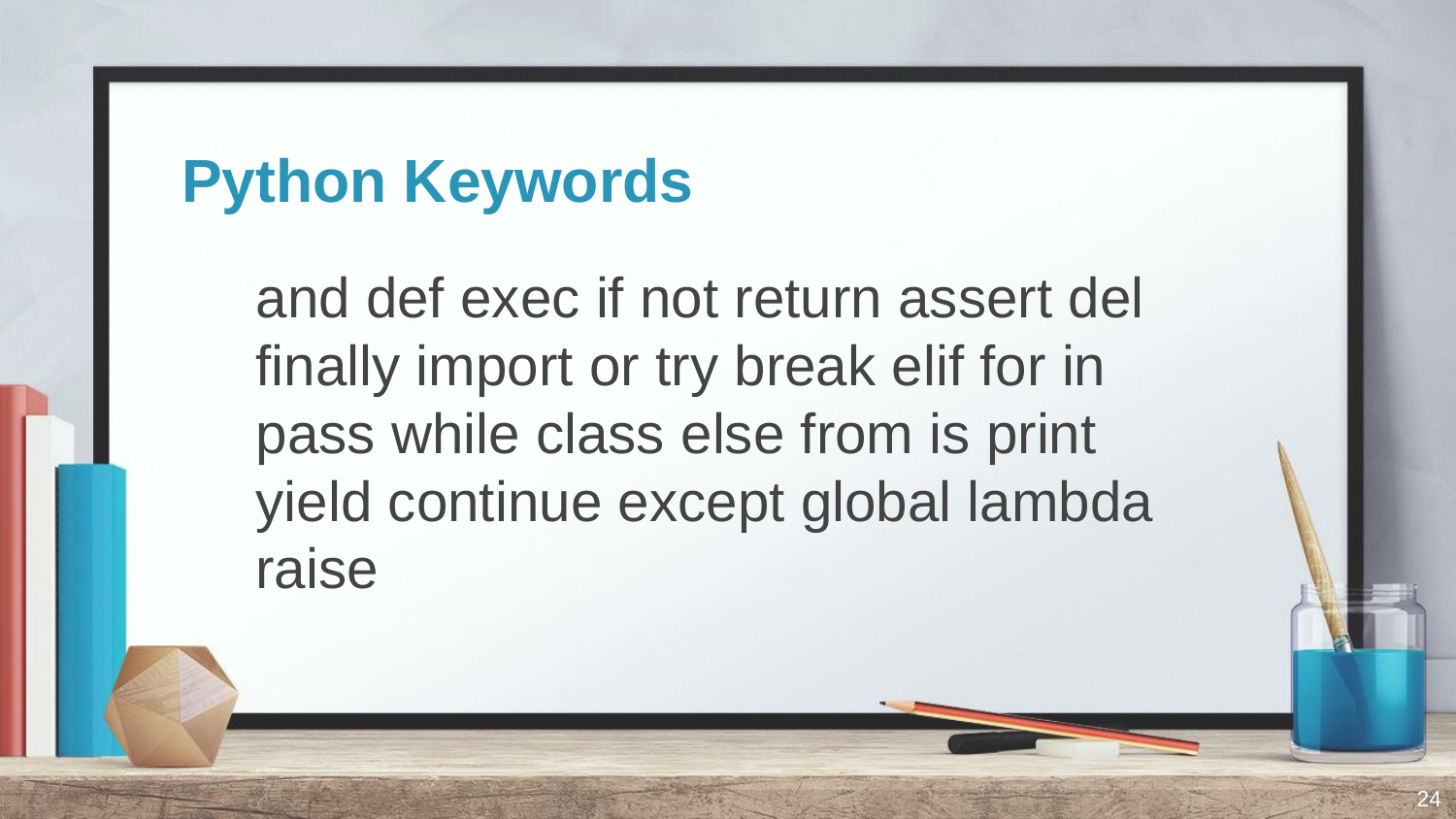

# Python Keywords
and def exec if not return assert del finally import or try break elif for in pass while class else from is print yield continue except global lambda raise
24